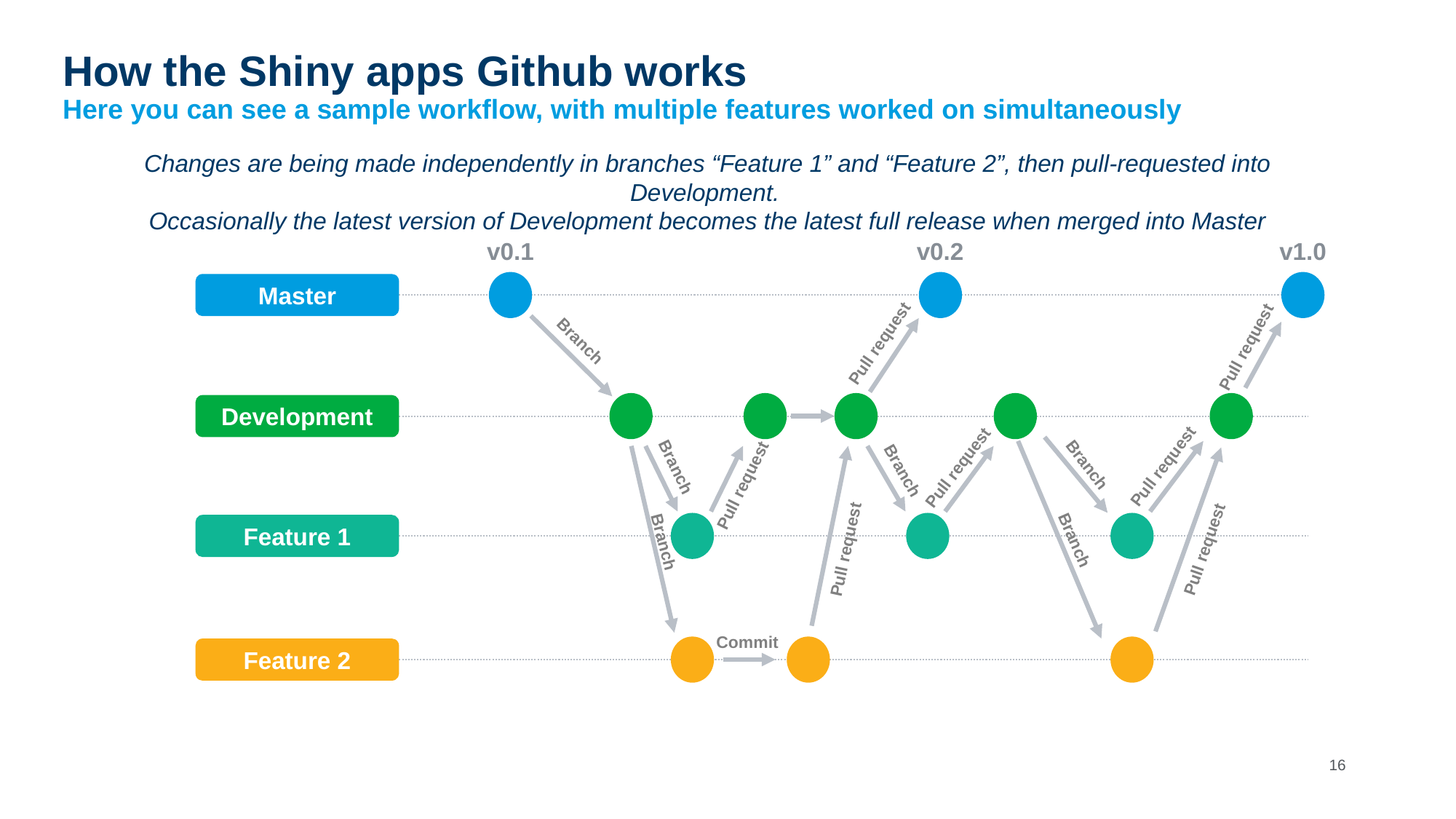

# How the Shiny apps Github works Here you can see a sample workflow, with multiple features worked on simultaneously
Changes are being made independently in branches “Feature 1” and “Feature 2”, then pull-requested into Development.
Occasionally the latest version of Development becomes the latest full release when merged into Master
v0.1
v0.2
v1.0

Master
Branch
Pull request
Pull request

Development
Branch
Pull request
Branch
Pull request
Branch
Pull request

Feature 1
Branch
Branch
Pull request
Pull request
Commit

Feature 2